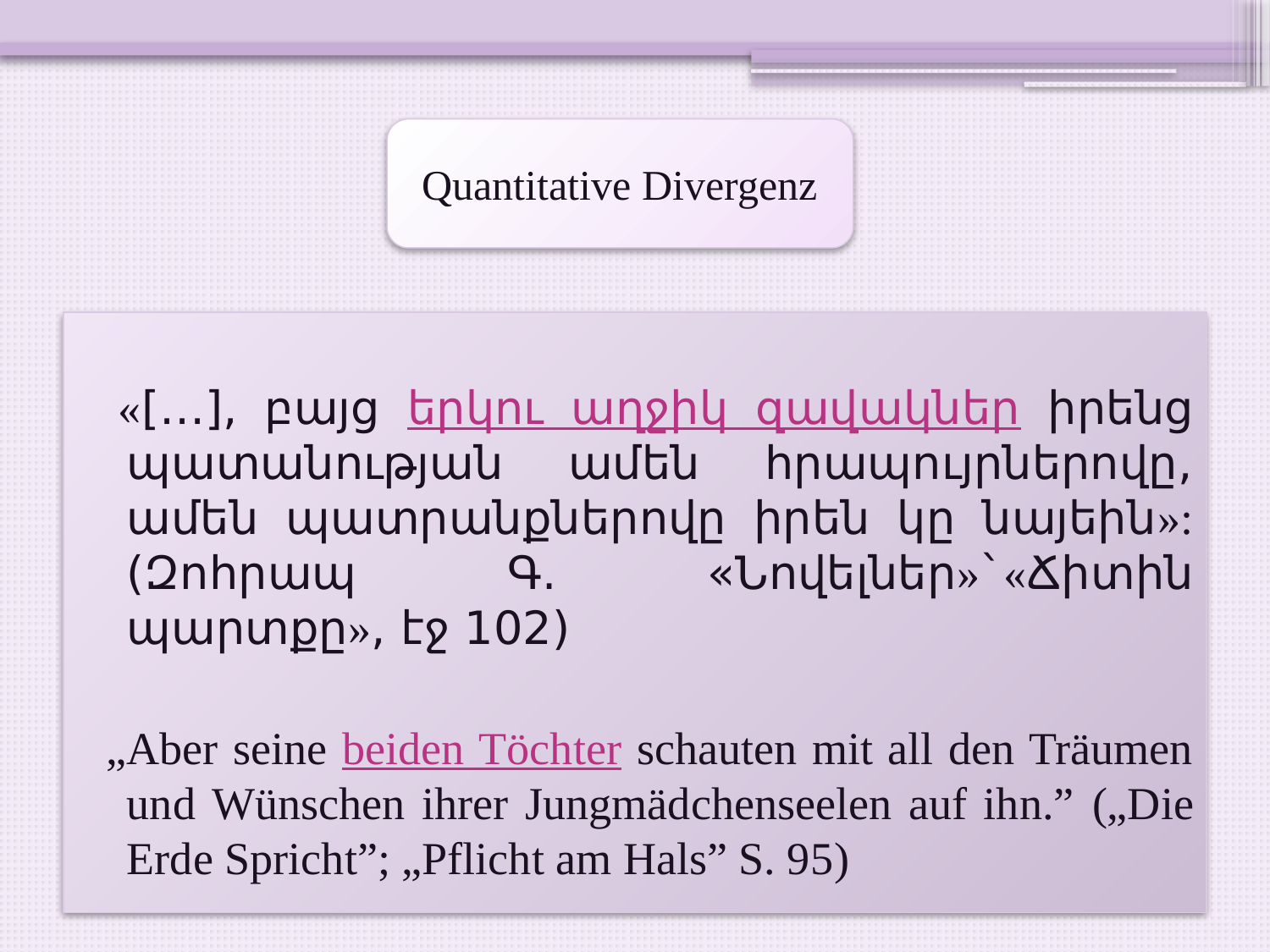

Quantitative Divergenz

 «[…], բայց երկու աղջիկ զավակներ իրենց պատանության ամեն հրապույրներովը, ամեն պատրանքներովը իրեն կը նայեին»: (Զոհրապ Գ. «Նովելներ»`«Ճիտին պարտքը», էջ 102)

 „Aber seine beiden Töchter schauten mit all den Träumen und Wünschen ihrer Jungmädchenseelen auf ihn.” („Die Erde Spricht”; „Pflicht am Hals” S. 95)